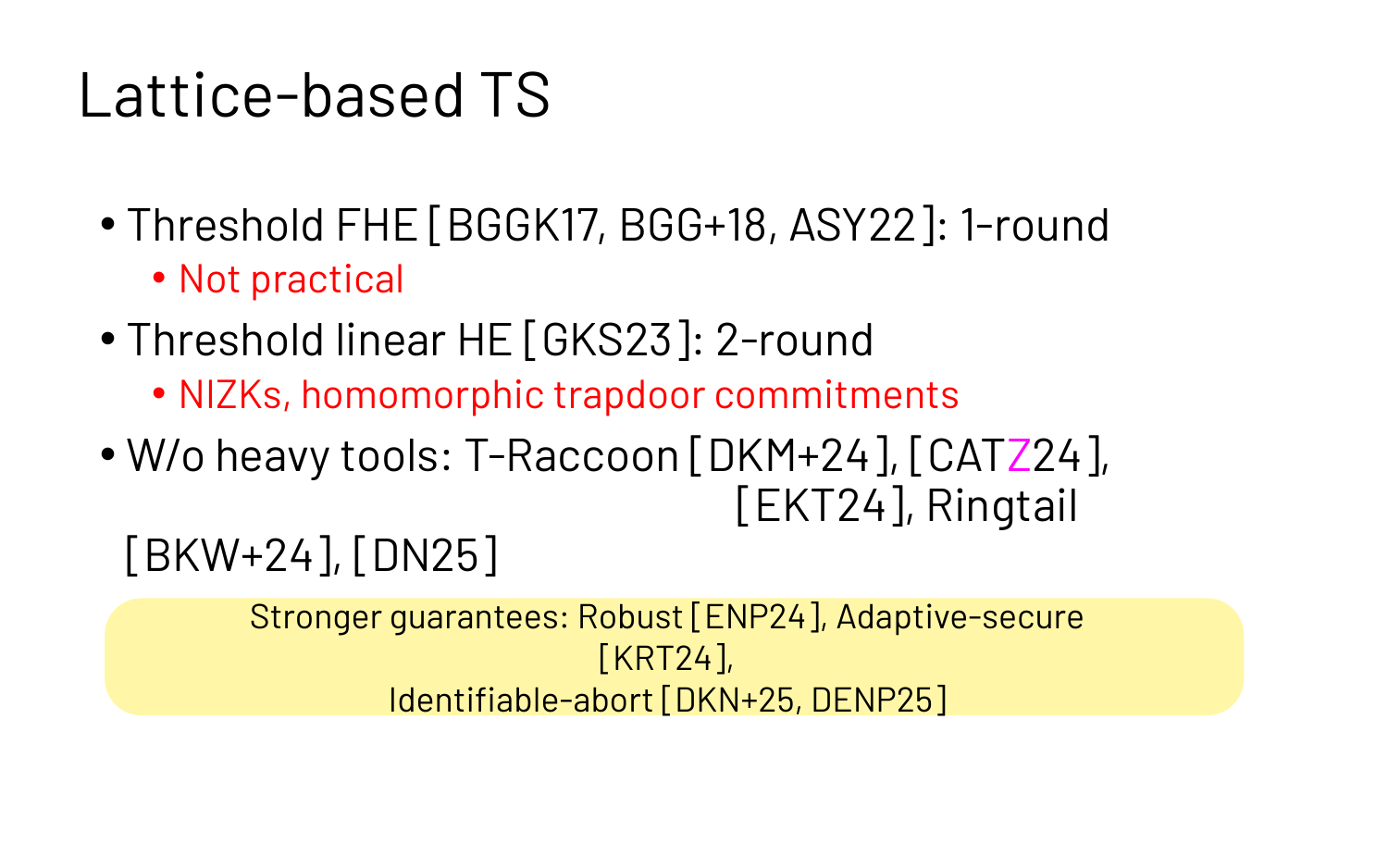

# Lattice-based TS
Threshold FHE [BGGK17, BGG+18, ASY22]: 1-round
Not practical
Threshold linear HE [GKS23]: 2-round
NIZKs, homomorphic trapdoor commitments
W/o heavy tools: T-Raccoon [DKM+24], [CATZ24], 					      [EKT24], Ringtail [BKW+24], [DN25]
Stronger guarantees: Robust [ENP24], Adaptive-secure [KRT24],
Identifiable-abort [DKN+25, DENP25]